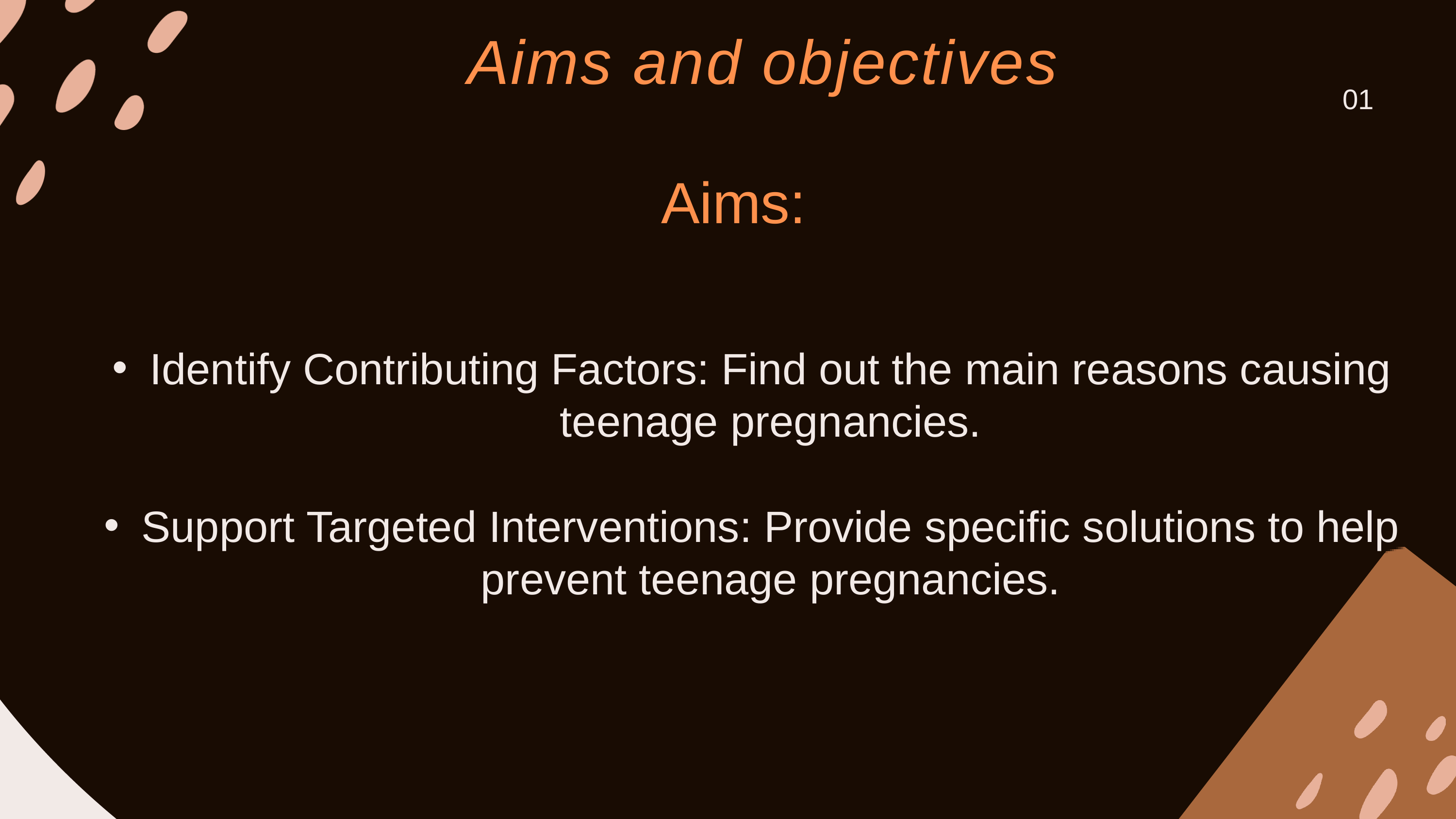

Aims and objectives
01
Aims:

Identify Contributing Factors: Find out the main reasons causing teenage pregnancies.

Support Targeted Interventions: Provide specific solutions to help prevent teenage pregnancies.